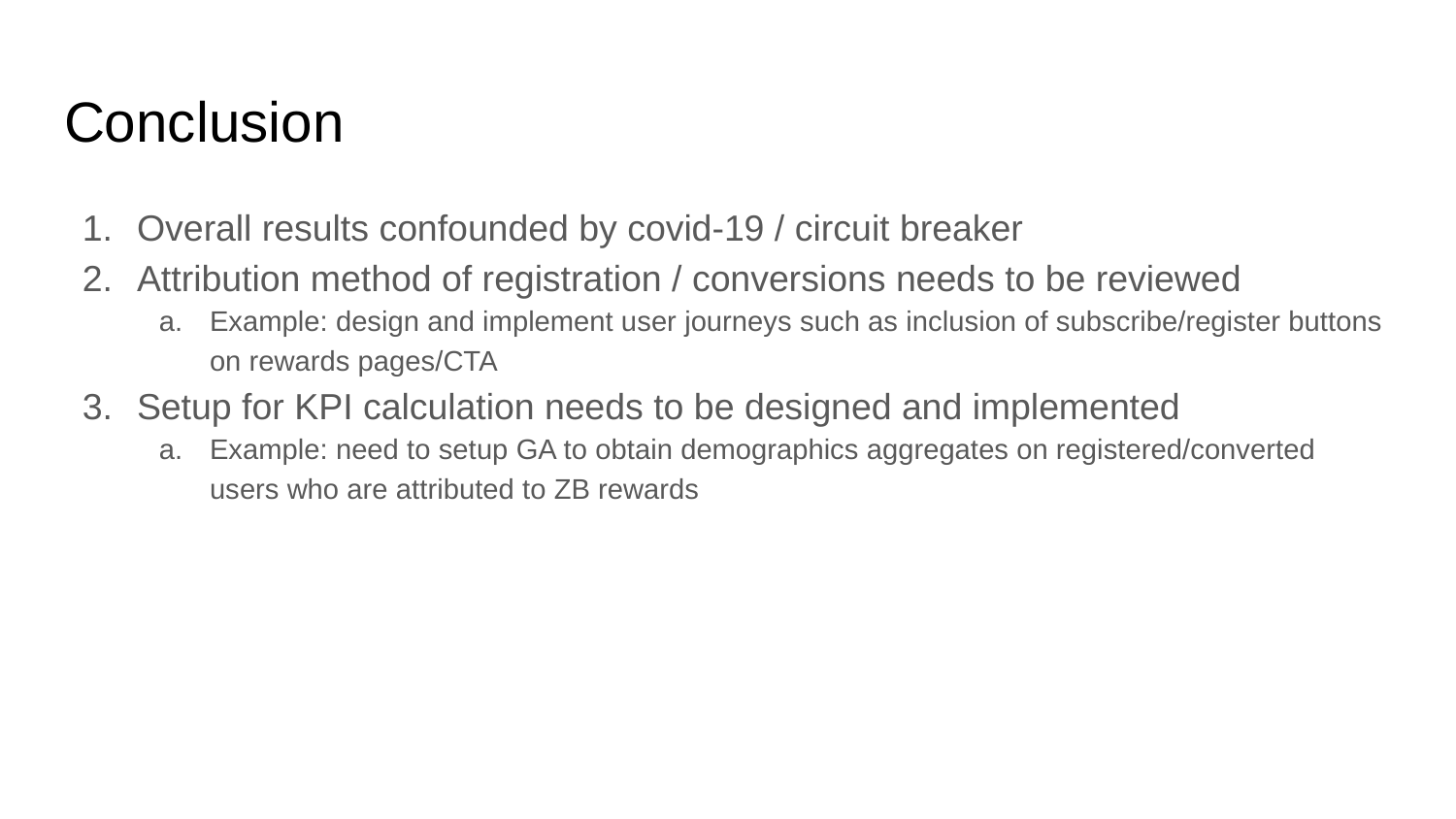

# Conclusion
Overall results confounded by covid-19 / circuit breaker
Attribution method of registration / conversions needs to be reviewed
Example: design and implement user journeys such as inclusion of subscribe/register buttons on rewards pages/CTA
Setup for KPI calculation needs to be designed and implemented
Example: need to setup GA to obtain demographics aggregates on registered/converted users who are attributed to ZB rewards